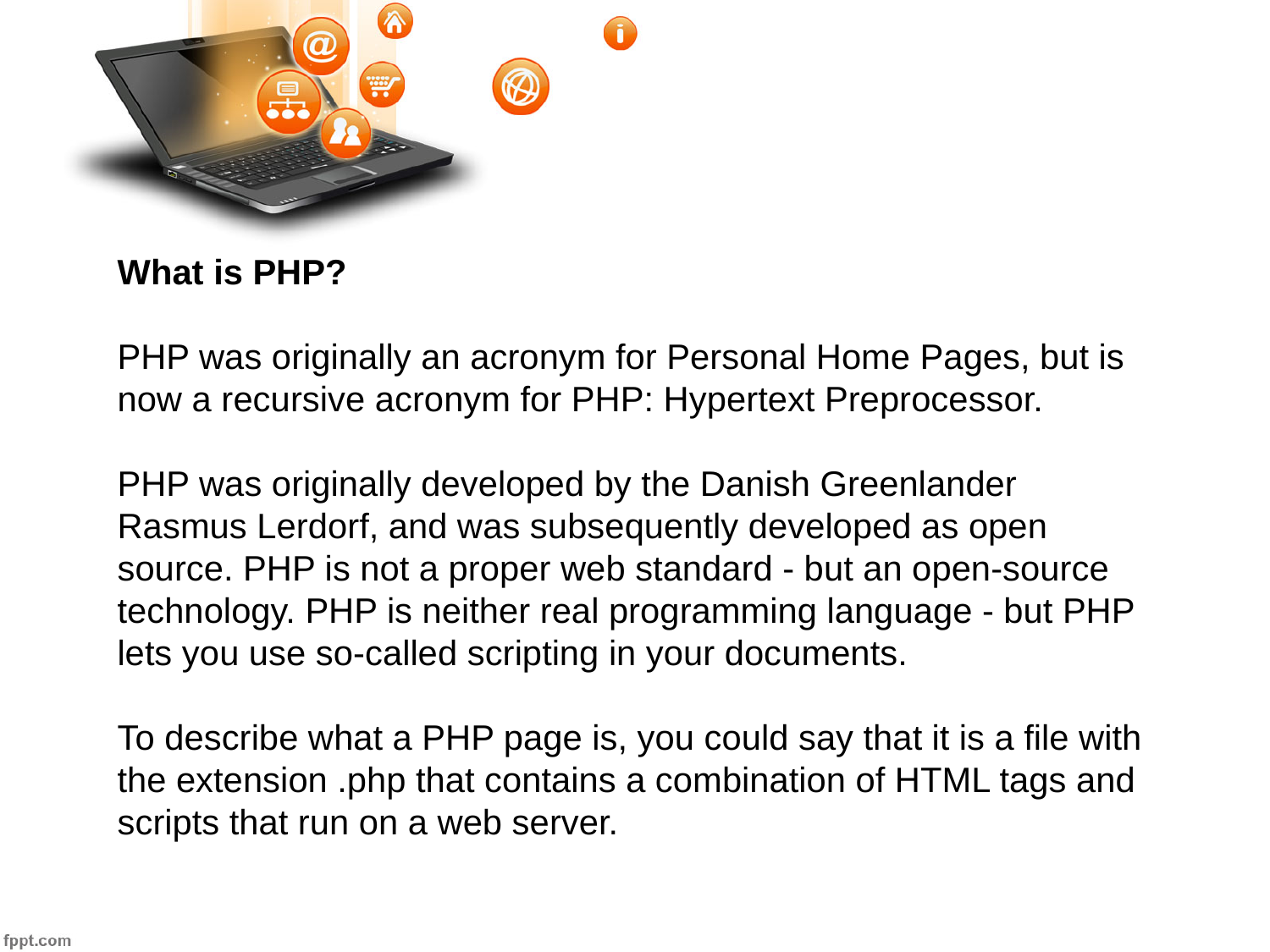

What is PHP?

PHP was originally an acronym for Personal Home Pages, but is now a recursive acronym for PHP: Hypertext Preprocessor.

PHP was originally developed by the Danish Greenlander Rasmus Lerdorf, and was subsequently developed as open source. PHP is not a proper web standard - but an open-source technology. PHP is neither real programming language - but PHP lets you use so-called scripting in your documents.

To describe what a PHP page is, you could say that it is a file with the extension .php that contains a combination of HTML tags and scripts that run on a web server.